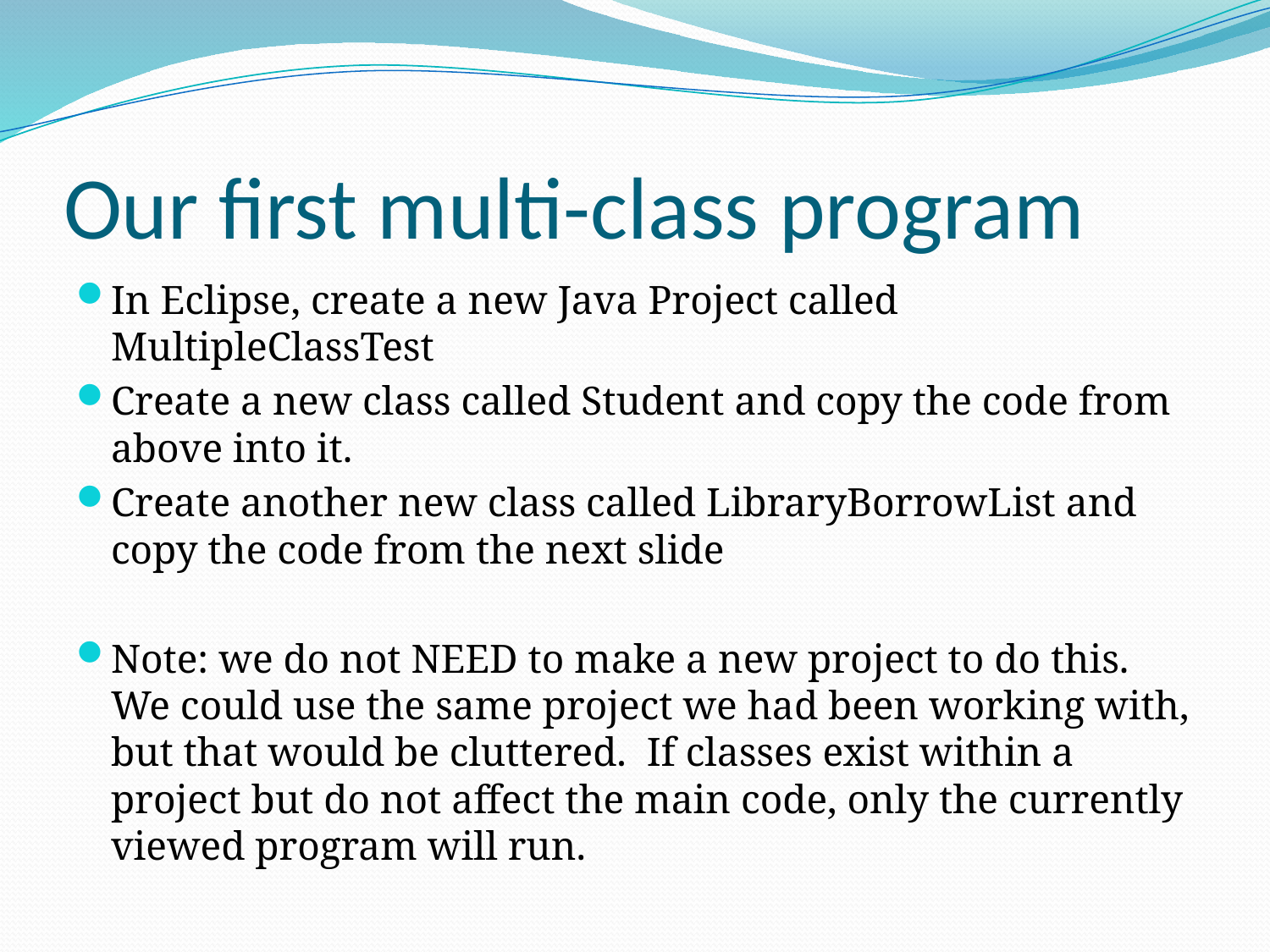

# Our first multi-class program
In Eclipse, create a new Java Project called MultipleClassTest
Create a new class called Student and copy the code from above into it.
Create another new class called LibraryBorrowList and copy the code from the next slide

Note: we do not NEED to make a new project to do this.  We could use the same project we had been working with, but that would be cluttered.  If classes exist within a project but do not affect the main code, only the currently viewed program will run.